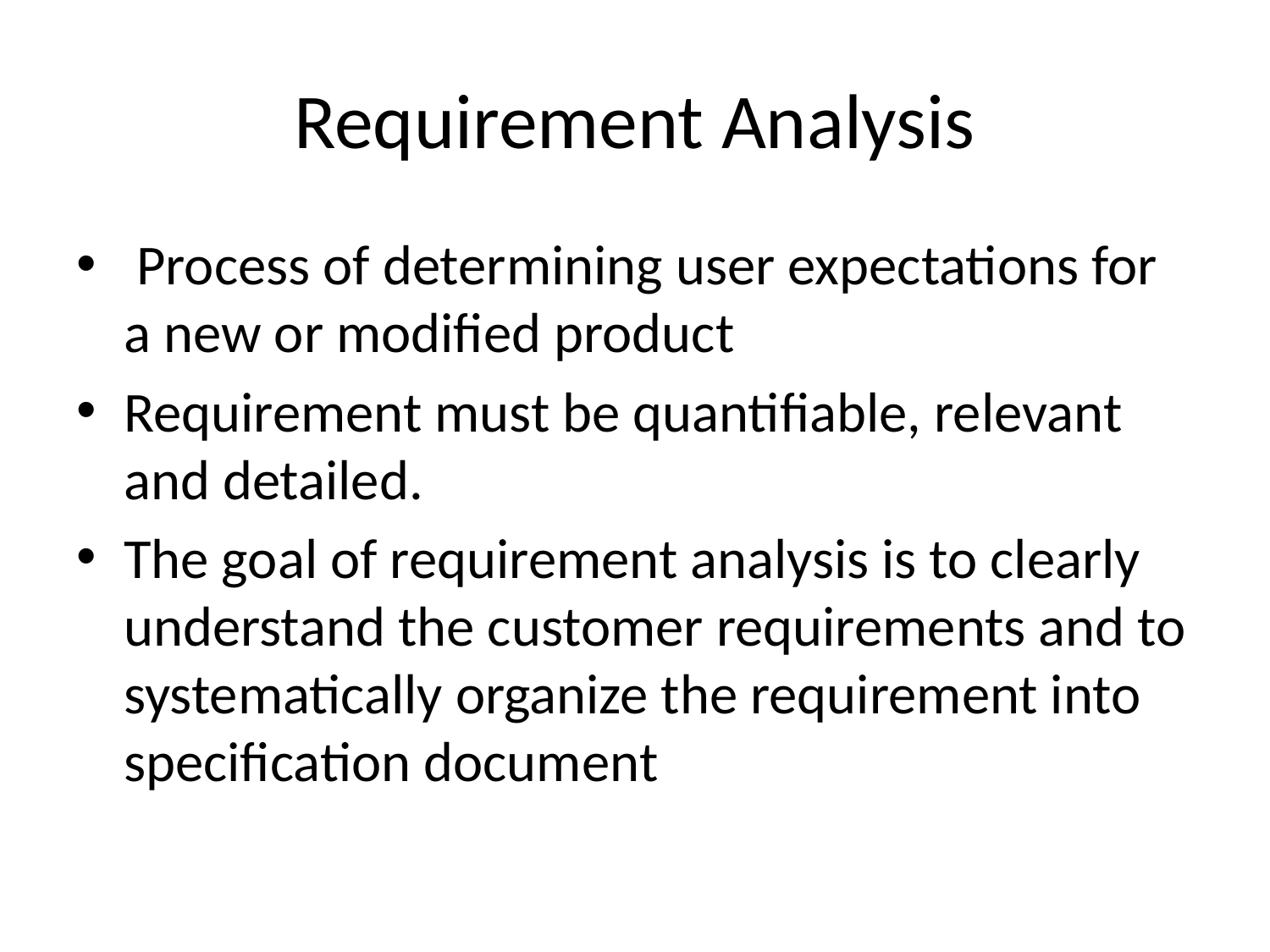

# Requirement Analysis
 Process of determining user expectations for a new or modified product
Requirement must be quantifiable, relevant and detailed.
The goal of requirement analysis is to clearly understand the customer requirements and to systematically organize the requirement into specification document